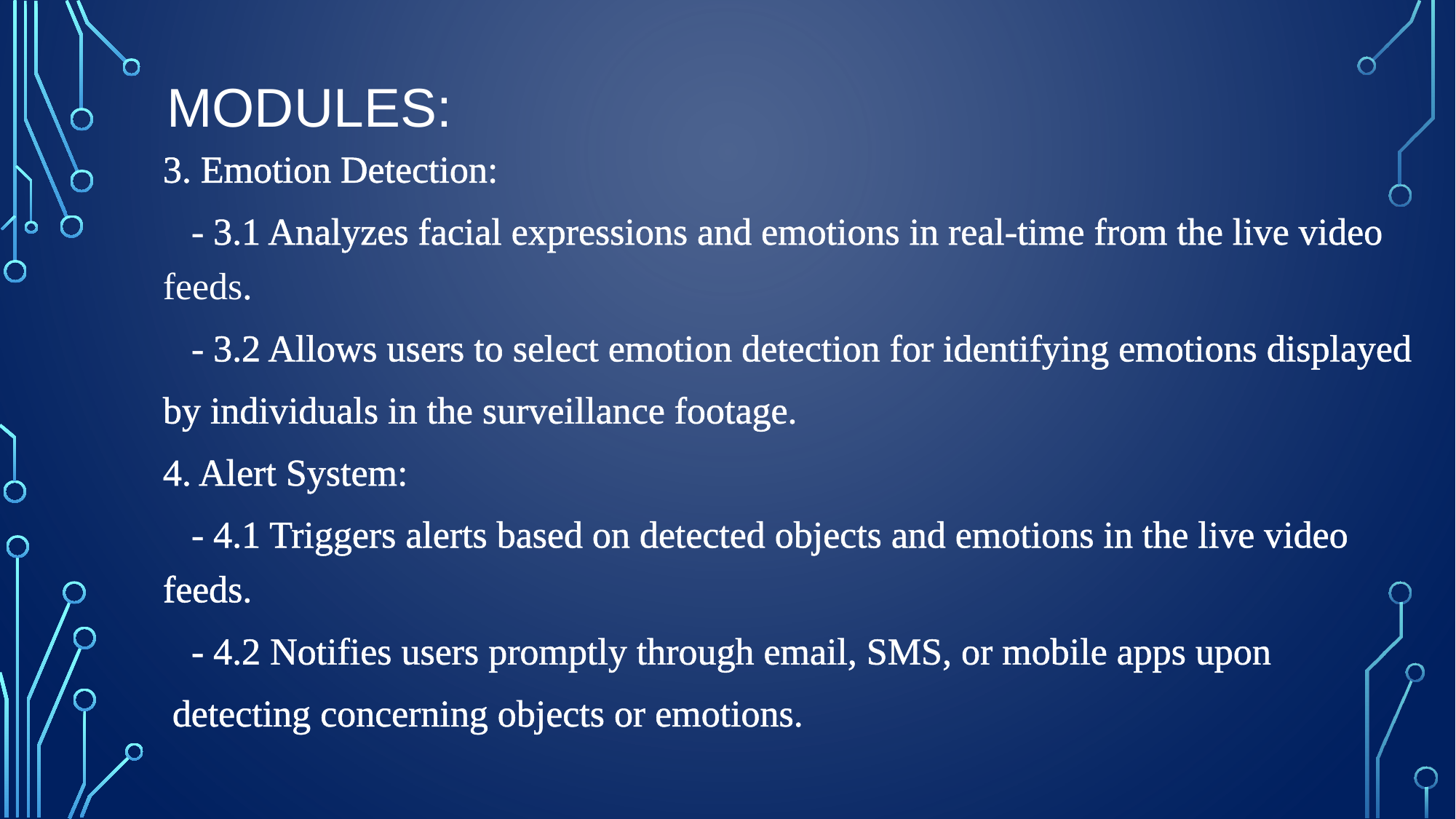

# MODULES:
3. Emotion Detection:
   - 3.1 Analyzes facial expressions and emotions in real-time from the live video feeds.
   - 3.2 Allows users to select emotion detection for identifying emotions displayed
by individuals in the surveillance footage.
4. Alert System:
   - 4.1 Triggers alerts based on detected objects and emotions in the live video feeds.
   - 4.2 Notifies users promptly through email, SMS, or mobile apps upon
 detecting concerning objects or emotions.